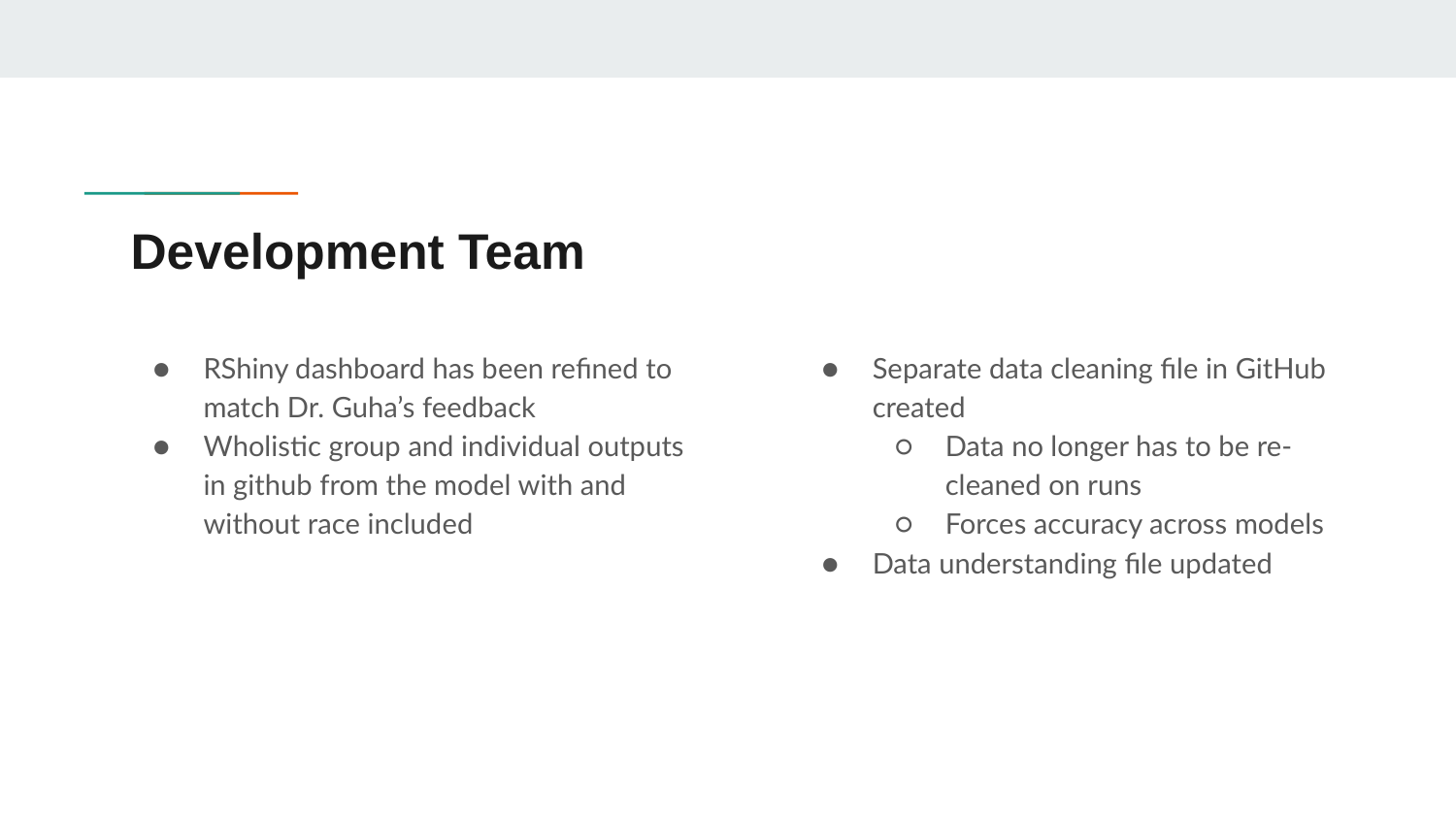

# Development Team
RShiny dashboard has been refined to match Dr. Guha’s feedback
Wholistic group and individual outputs in github from the model with and without race included
Separate data cleaning file in GitHub created
Data no longer has to be re-cleaned on runs
Forces accuracy across models
Data understanding file updated